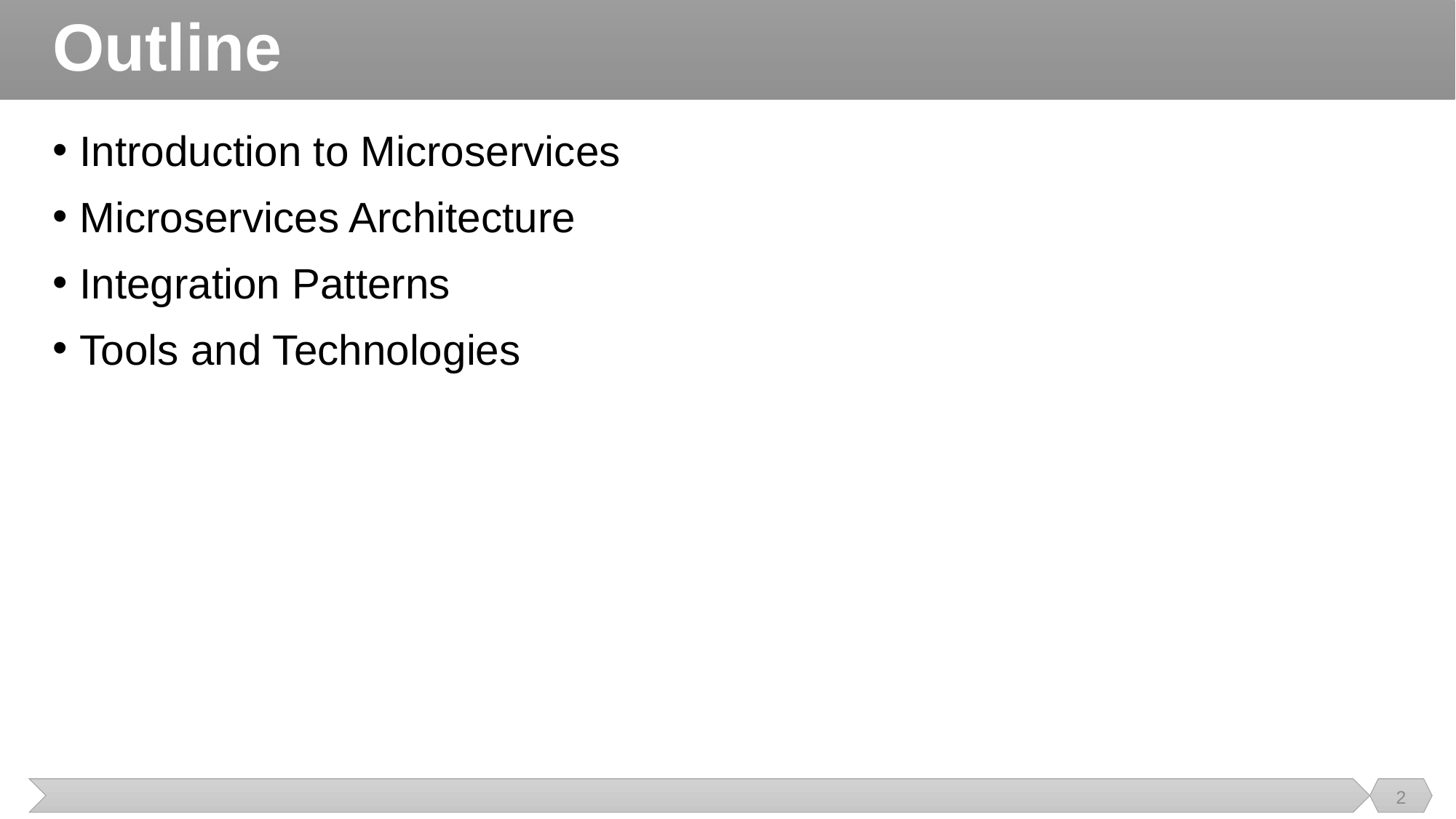

# Outline
Introduction to Microservices
Microservices Architecture
Integration Patterns
Tools and Technologies

2